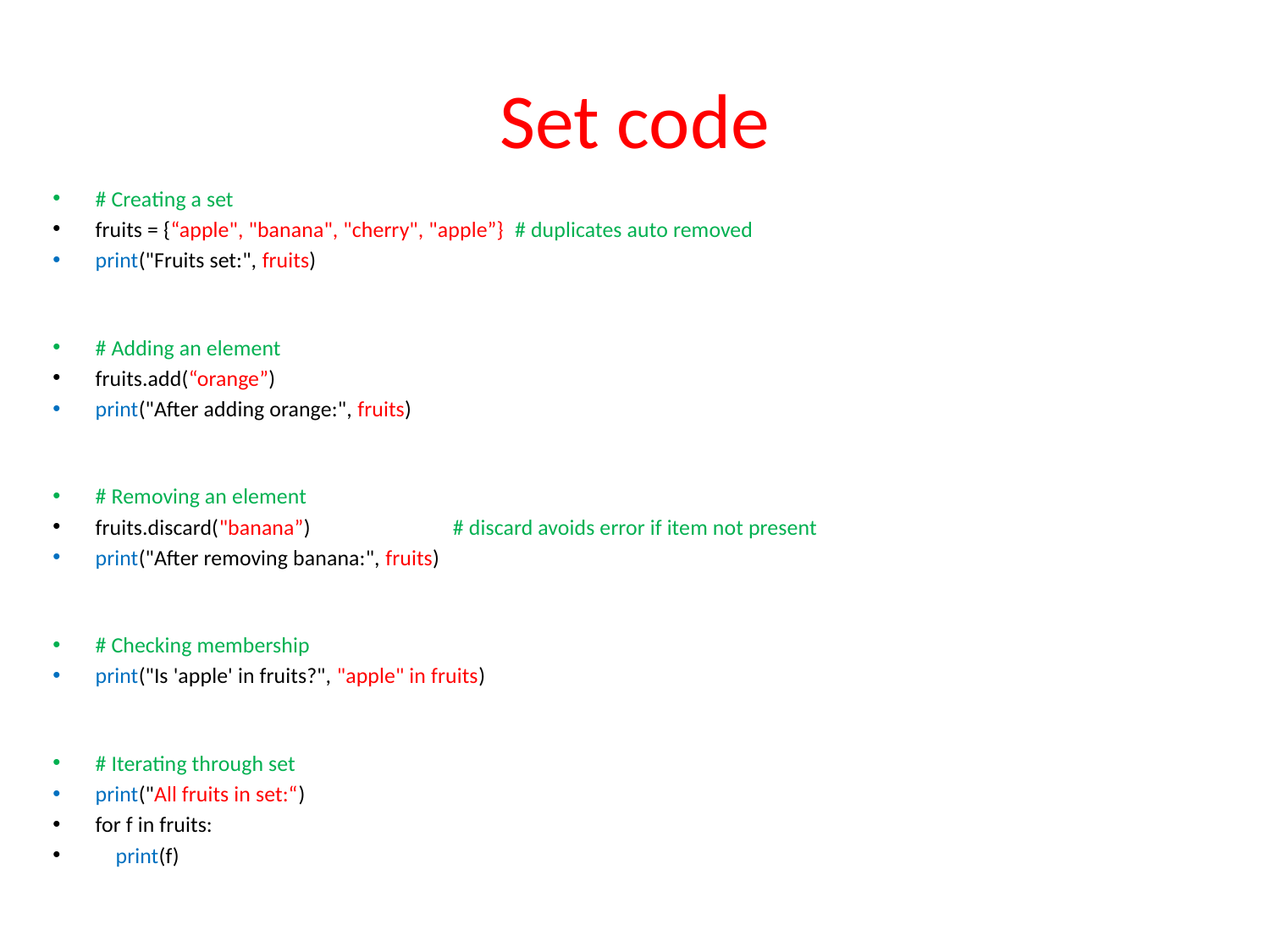

# Set code
# Creating a set
fruits = {“apple", "banana", "cherry", "apple”}  # duplicates auto removed
print("Fruits set:", fruits)

# Adding an element
fruits.add(“orange”)
print("After adding orange:", fruits)

# Removing an element
fruits.discard("banana”)                            # discard avoids error if item not present
print("After removing banana:", fruits)

# Checking membership
print("Is 'apple' in fruits?", "apple" in fruits)

# Iterating through set
print("All fruits in set:“)
for f in fruits:
    print(f)